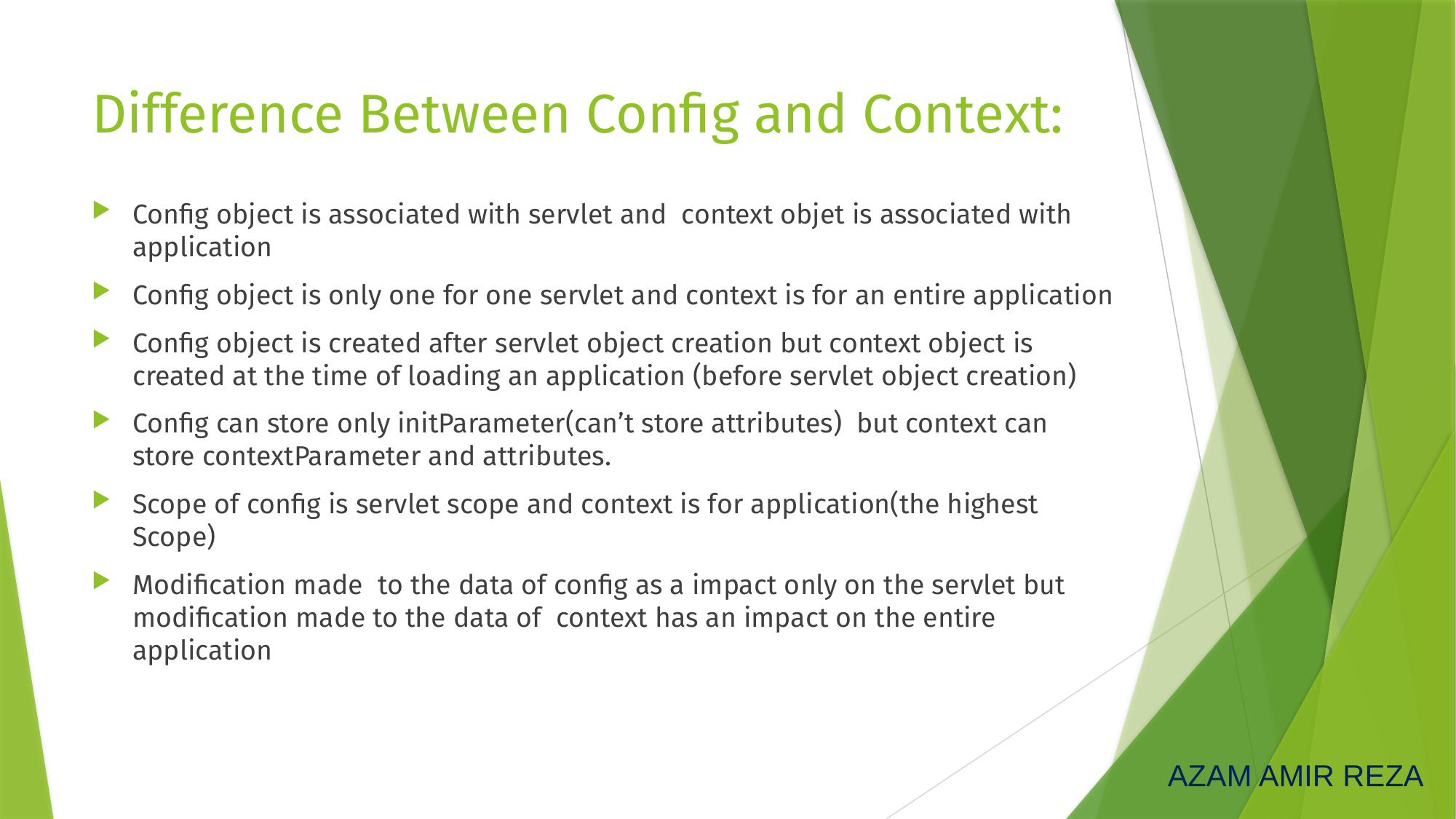

# Difference Between Config and Context:
Config object is associated with servlet and  context objet is associated with application
Config object is only one for one servlet and context is for an entire application
Config object is created after servlet object creation but context object is created at the time of loading an application (before servlet object creation)
Config can store only initParameter(can’t store attributes)  but context can store contextParameter and attributes.
Scope of config is servlet scope and context is for application(the highest Scope)
Modification made  to the data of config as a impact only on the servlet but modification made to the data of  context has an impact on the entire application

AZAM AMIR REZA